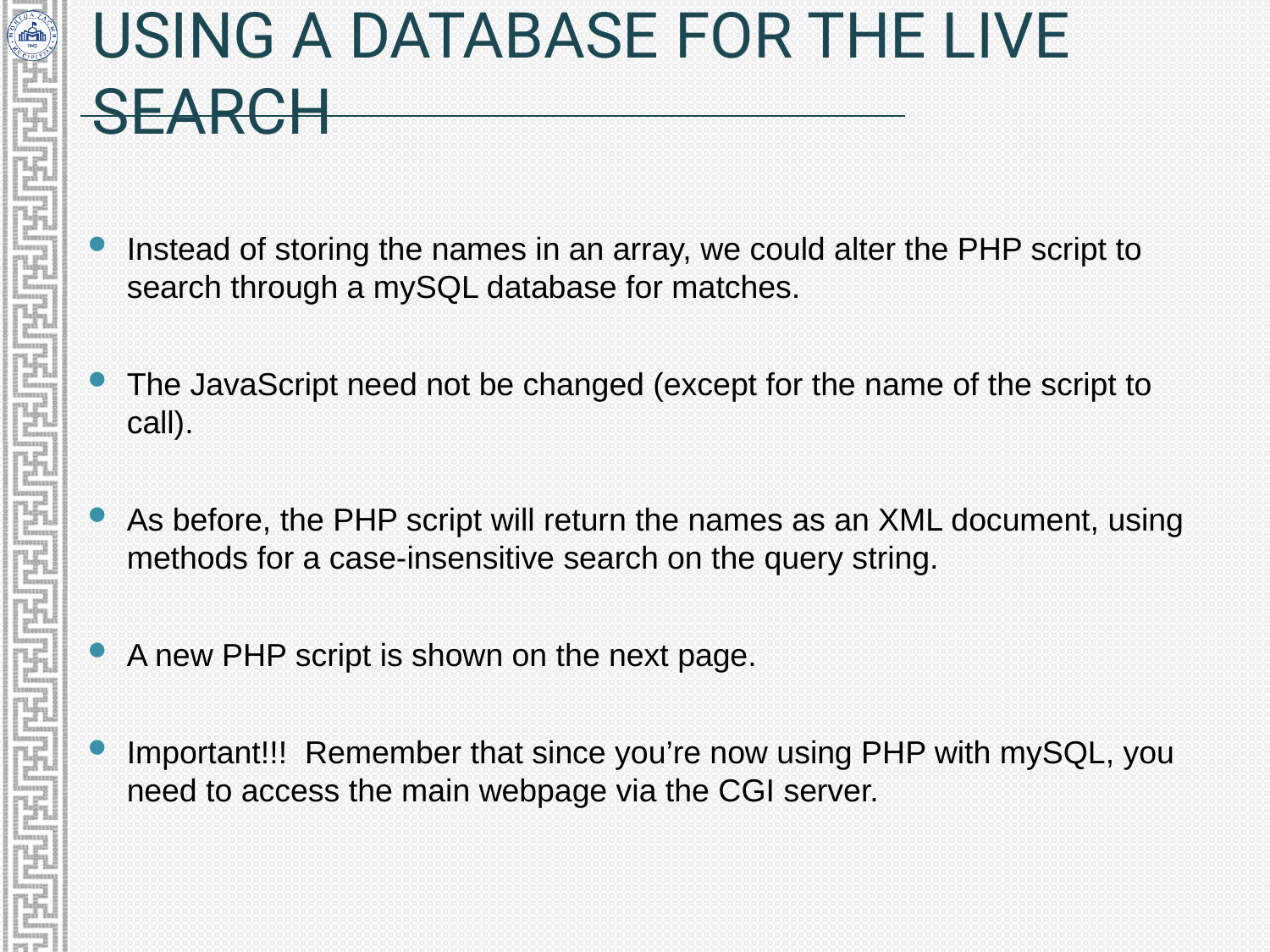

# Using a database for the live search
Instead of storing the names in an array, we could alter the PHP script to search through a mySQL database for matches.

The JavaScript need not be changed (except for the name of the script to call).

As before, the PHP script will return the names as an XML document, using methods for a case-insensitive search on the query string.

A new PHP script is shown on the next page.

Important!!!  Remember that since you’re now using PHP with mySQL, you need to access the main webpage via the CGI server.